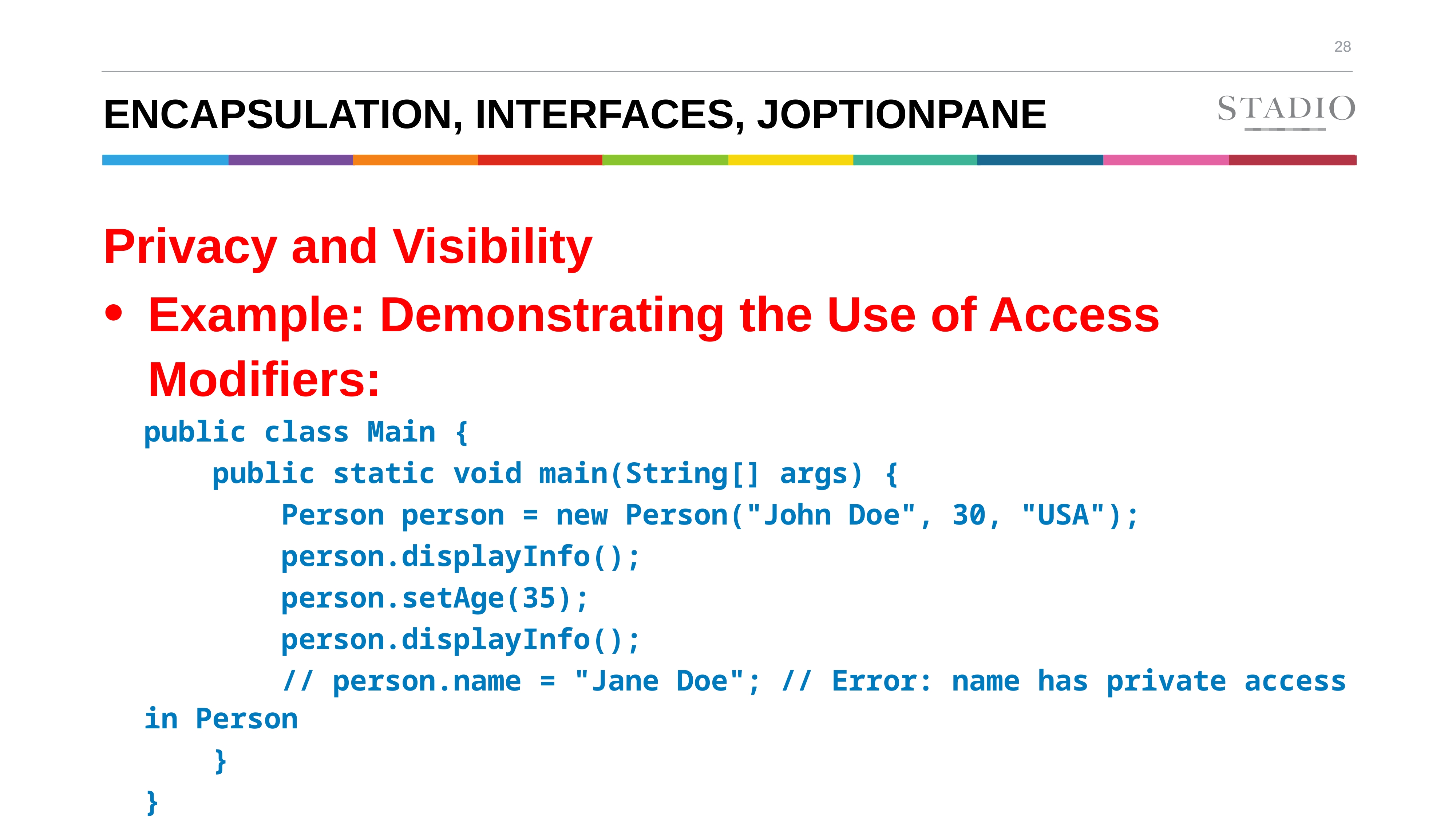

# Encapsulation, Interfaces, JOptionpane

Privacy and Visibility
Example: Demonstrating the Use of Access Modifiers:
public class Main {
    public static void main(String[] args) {
        Person person = new Person("John Doe", 30, "USA");
        person.displayInfo();
        person.setAge(35);
        person.displayInfo();
        // person.name = "Jane Doe"; // Error: name has private access in Person
    }
}